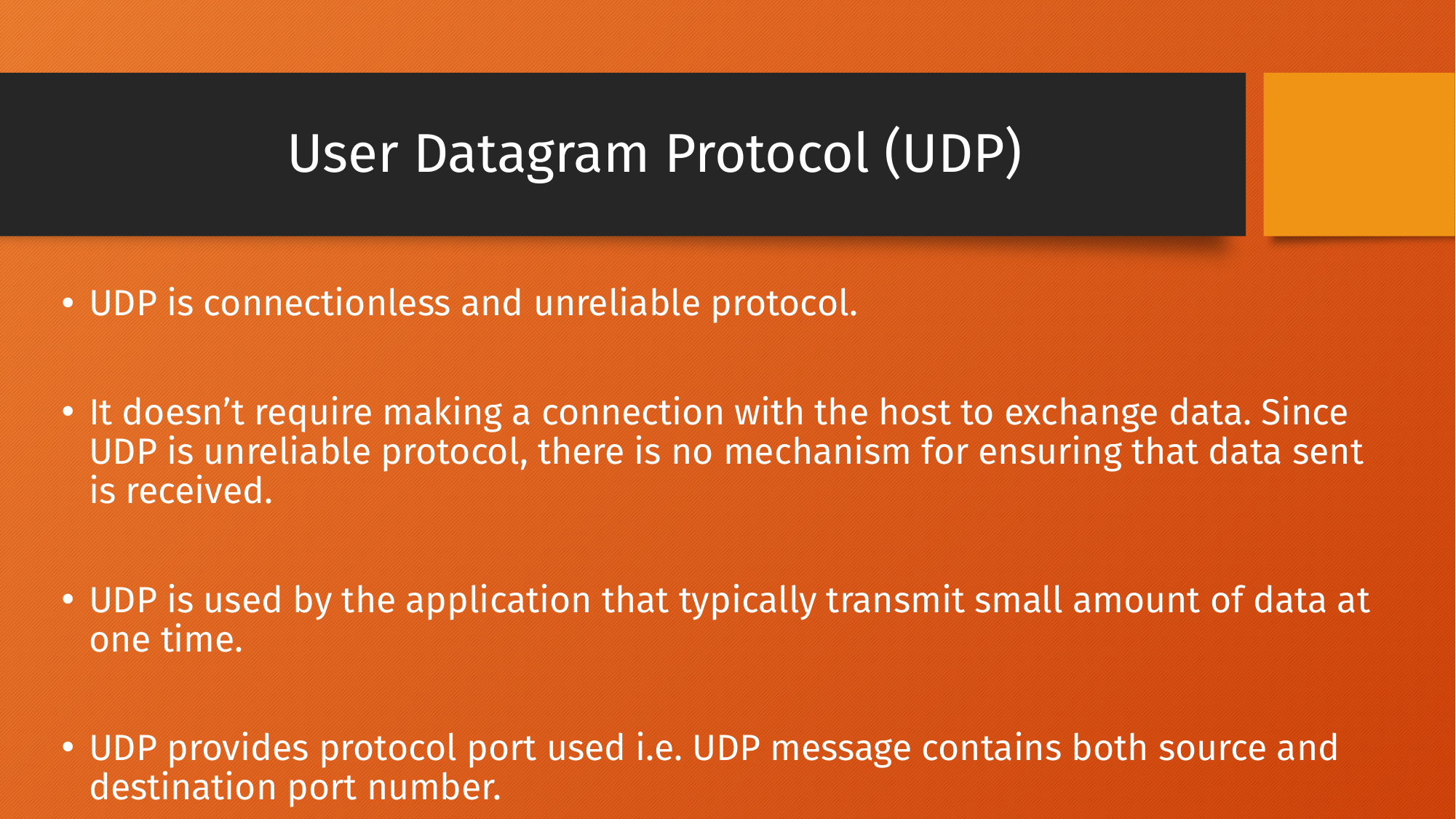

# User Datagram Protocol (UDP)
UDP is connectionless and unreliable protocol.

It doesn’t require making a connection with the host to exchange data. Since UDP is unreliable protocol, there is no mechanism for ensuring that data sent is received.

UDP is used by the application that typically transmit small amount of data at one time.

UDP provides protocol port used i.e. UDP message contains both source and destination port number.